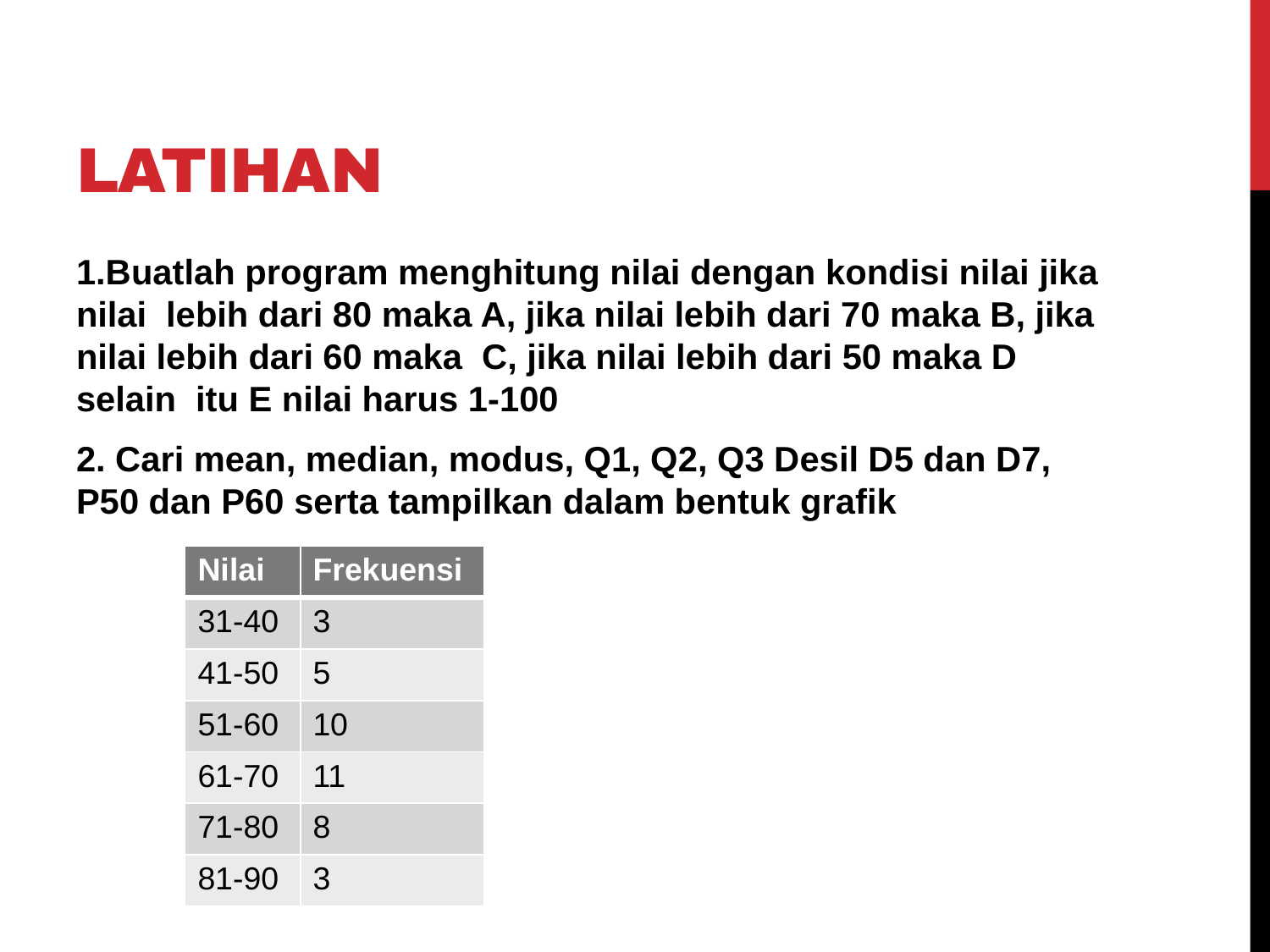

# Latihan
1.Buatlah program menghitung nilai dengan kondisi nilai jika nilai  lebih dari 80 maka A, jika nilai lebih dari 70 maka B, jika nilai lebih dari 60 maka  C, jika nilai lebih dari 50 maka D selain  itu E nilai harus 1-100
2. Cari mean, median, modus, Q1, Q2, Q3 Desil D5 dan D7, P50 dan P60 serta tampilkan dalam bentuk grafik

| Nilai | Frekuensi |
| --- | --- |
| 31-40 | 3 |
| 41-50 | 5 |
| 51-60 | 10 |
| 61-70 | 11 |
| 71-80 | 8 |
| 81-90 | 3 |